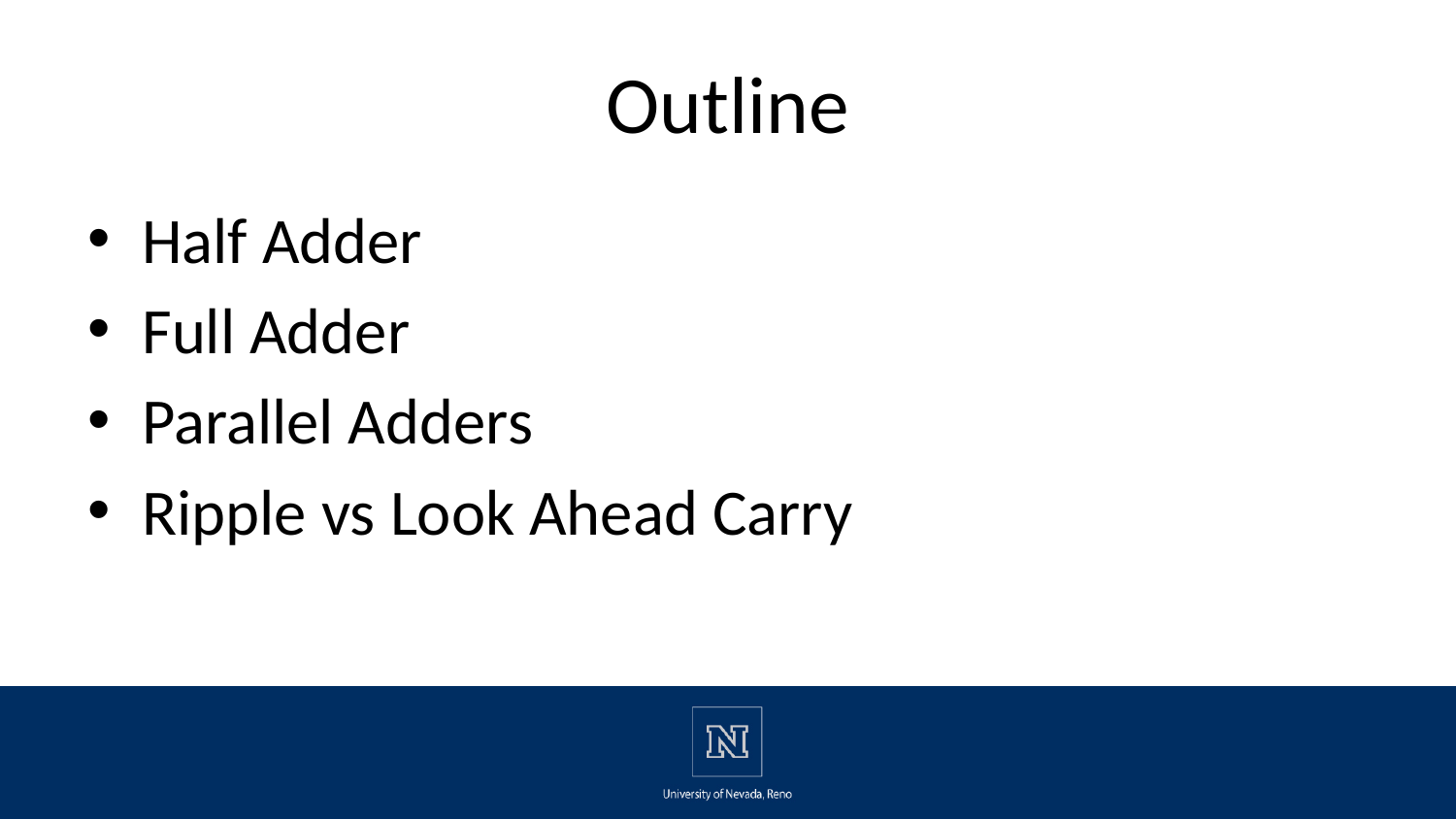

# Outline
Half Adder
Full Adder
Parallel Adders
Ripple vs Look Ahead Carry